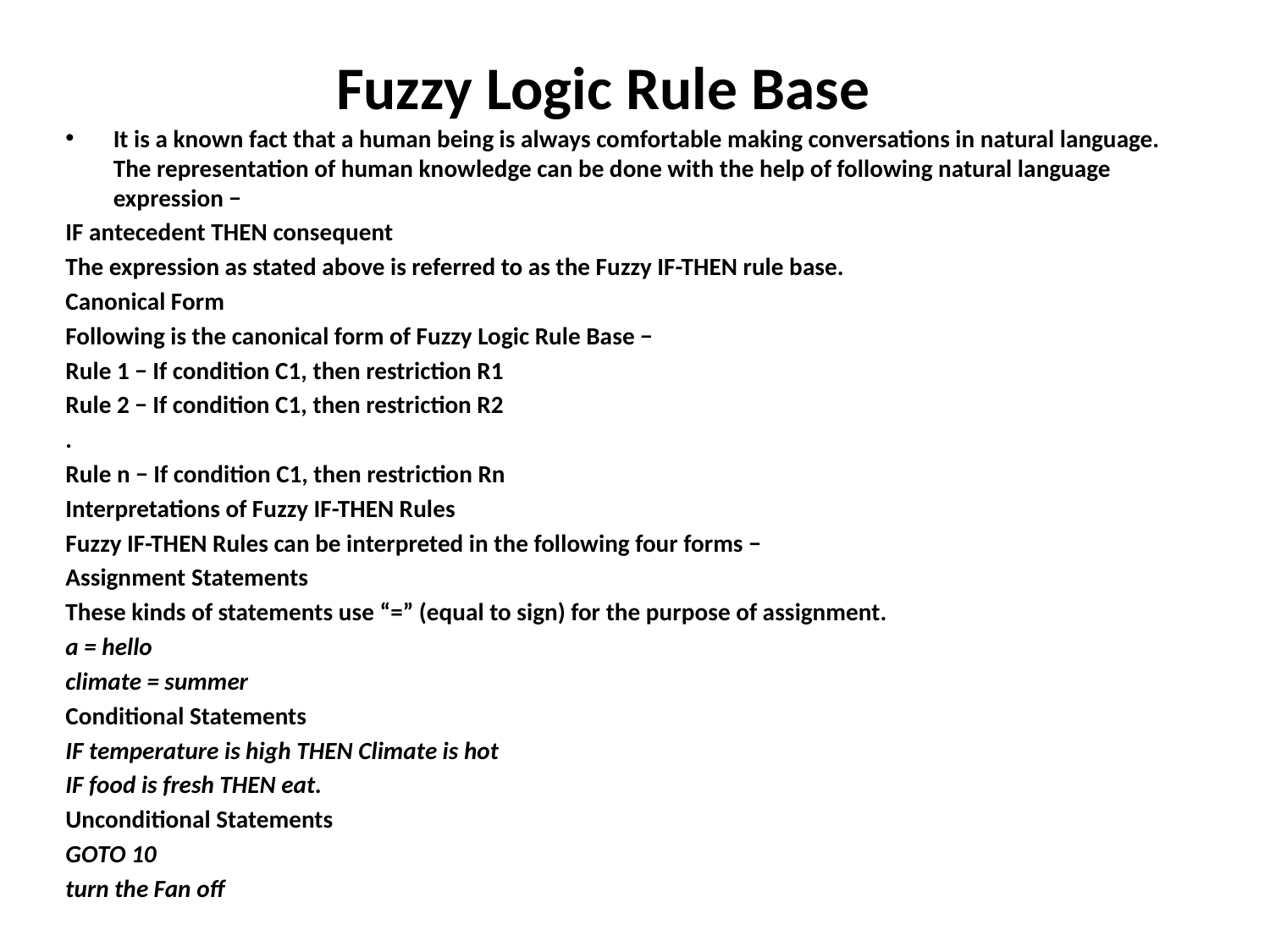

# Fuzzy Logic Rule Base
It is a known fact that a human being is always comfortable making conversations in natural language. The representation of human knowledge can be done with the help of following natural language expression −
IF antecedent THEN consequent
The expression as stated above is referred to as the Fuzzy IF-THEN rule base.
Canonical Form
Following is the canonical form of Fuzzy Logic Rule Base −
Rule 1 − If condition C1, then restriction R1
Rule 2 − If condition C1, then restriction R2
.
Rule n − If condition C1, then restriction Rn
Interpretations of Fuzzy IF-THEN Rules
Fuzzy IF-THEN Rules can be interpreted in the following four forms −
Assignment Statements
These kinds of statements use “=” (equal to sign) for the purpose of assignment.
a = hello
climate = summer
Conditional Statements
IF temperature is high THEN Climate is hot
IF food is fresh THEN eat.
Unconditional Statements
GOTO 10
turn the Fan off